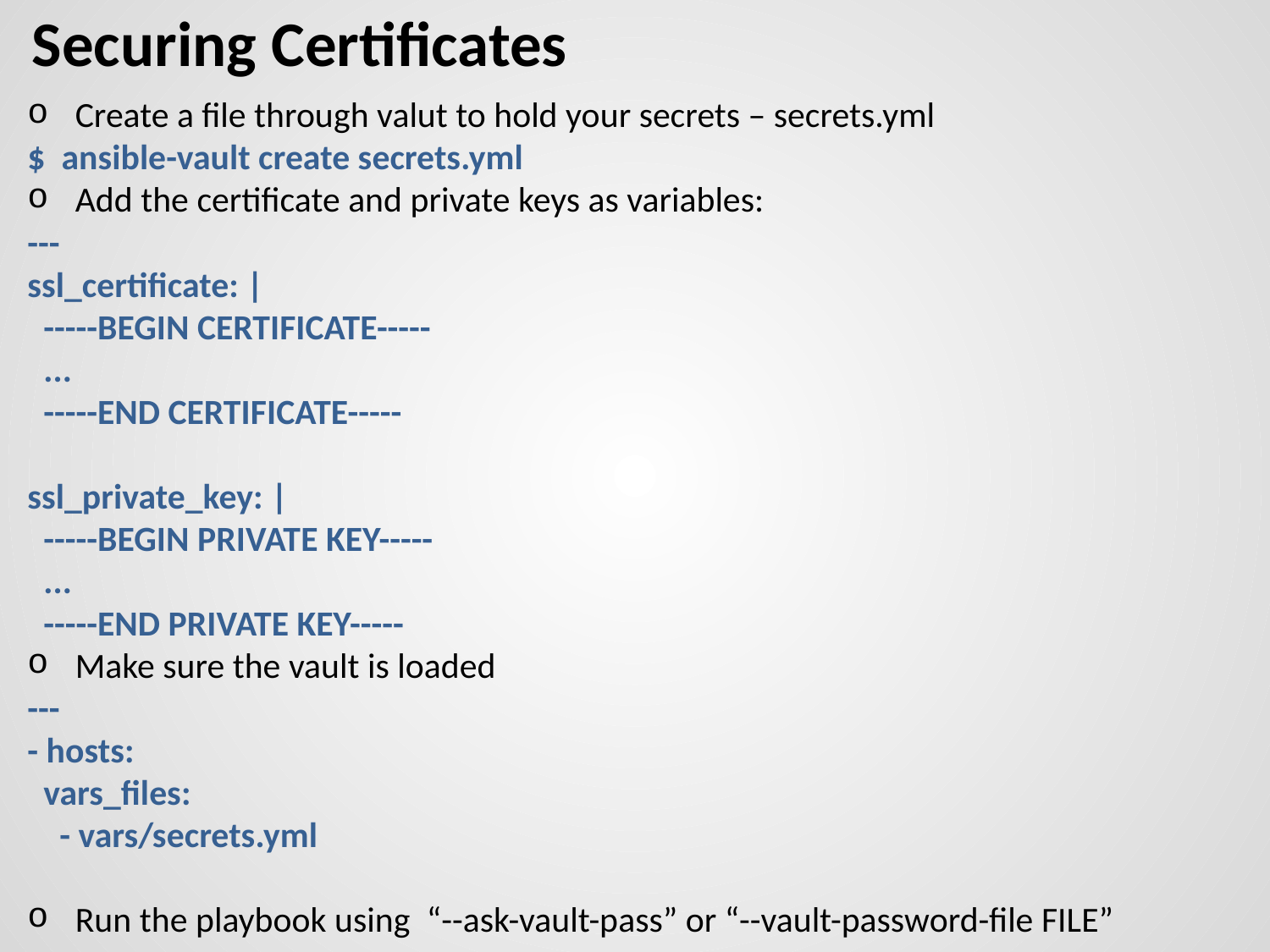

# Securing Certificates
Create a file through valut to hold your secrets – secrets.yml
$  ansible-vault create secrets.yml
Add the certificate and private keys as variables:
---
ssl_certificate: |
  -----BEGIN CERTIFICATE-----
  ...
  -----END CERTIFICATE-----

ssl_private_key: |
  -----BEGIN PRIVATE KEY-----
  ...
  -----END PRIVATE KEY-----
Make sure the vault is loaded
---
- hosts:
  vars_files:
    - vars/secrets.yml

Run the playbook using  “--ask-vault-pass” or “--vault-password-file FILE”